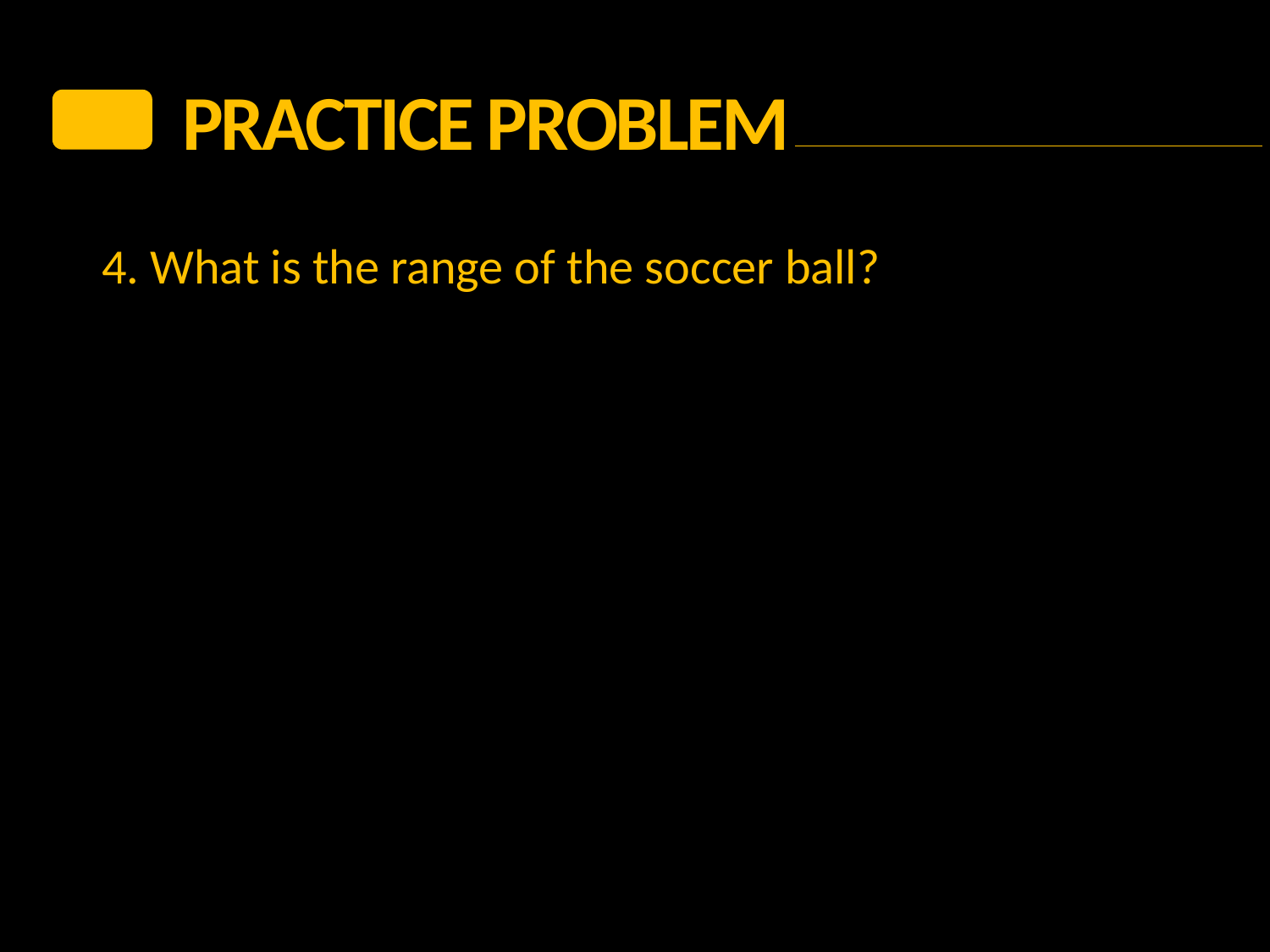

PRACTICE Problem

4. What is the range of the soccer ball?